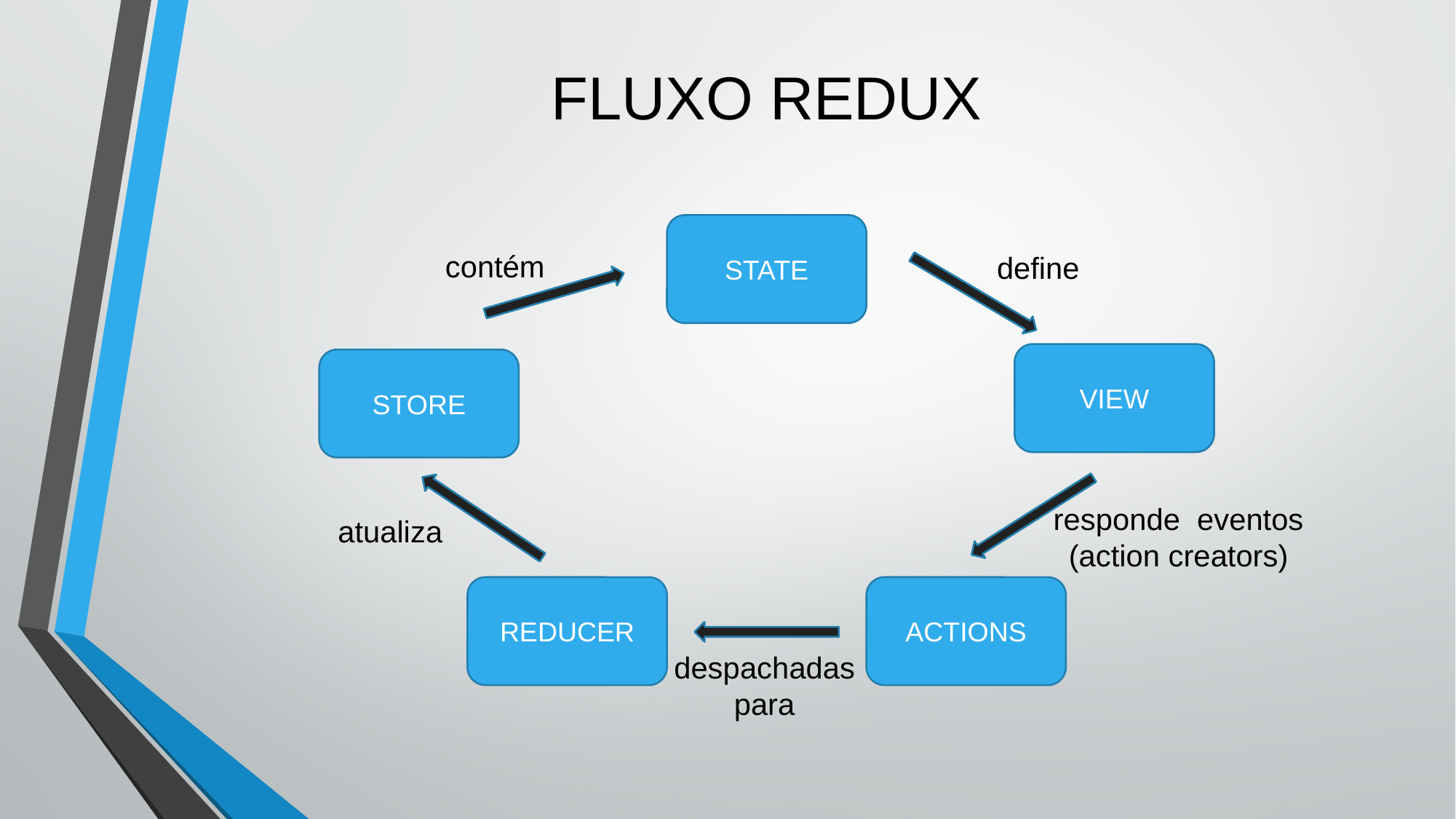

# FLUXO REDUX
STATE
contém
define

VIEW
STORE
responde  eventos
(action creators)

atualiza

REDUCER
ACTIONS

despachadas para